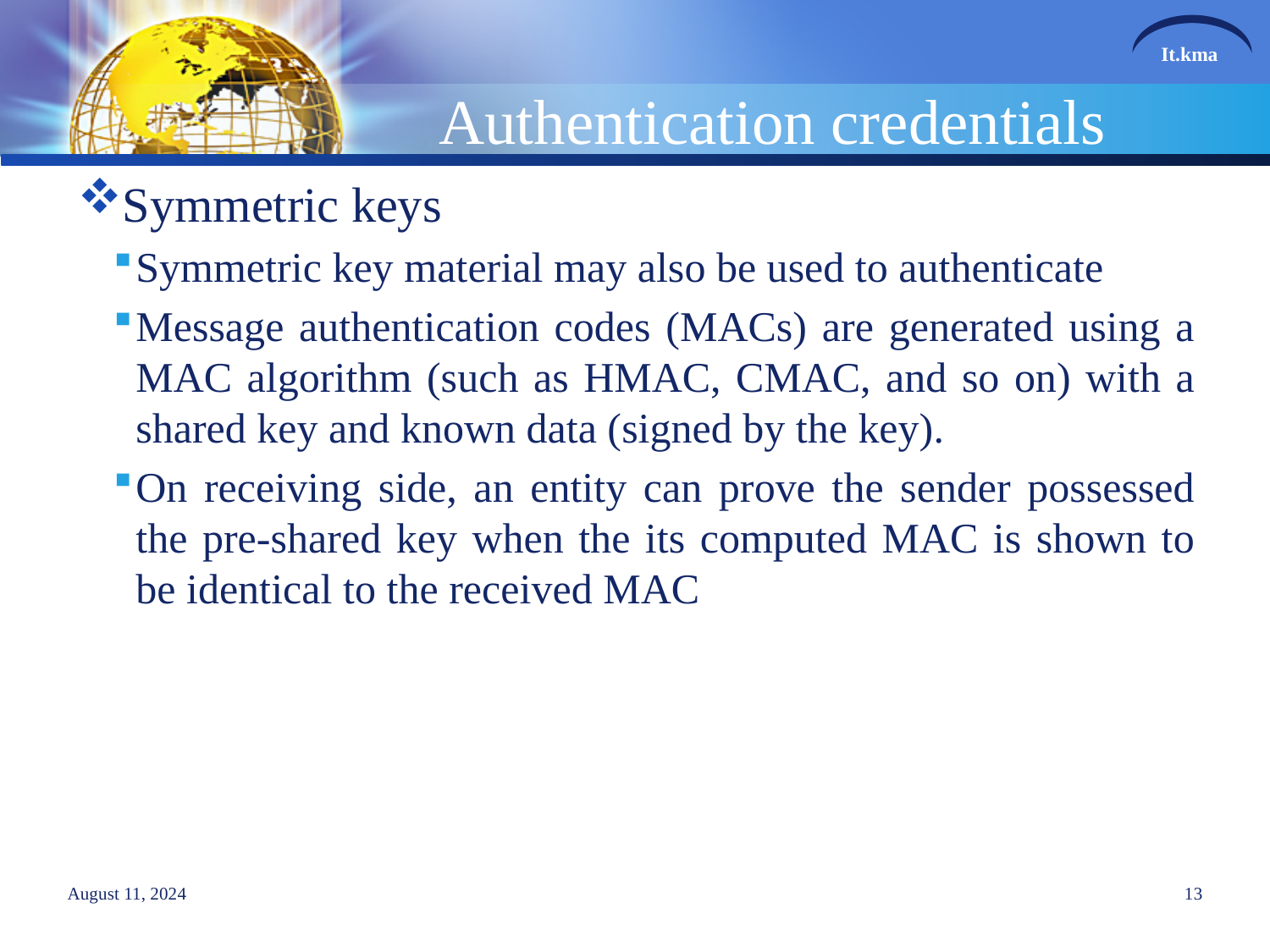

# Authentication credentials
Symmetric keys
Symmetric key material may also be used to authenticate
Message authentication codes (MACs) are generated using a MAC algorithm (such as HMAC, CMAC, and so on) with a shared key and known data (signed by the key).
On receiving side, an entity can prove the sender possessed the pre-shared key when the its computed MAC is shown to be identical to the received MAC